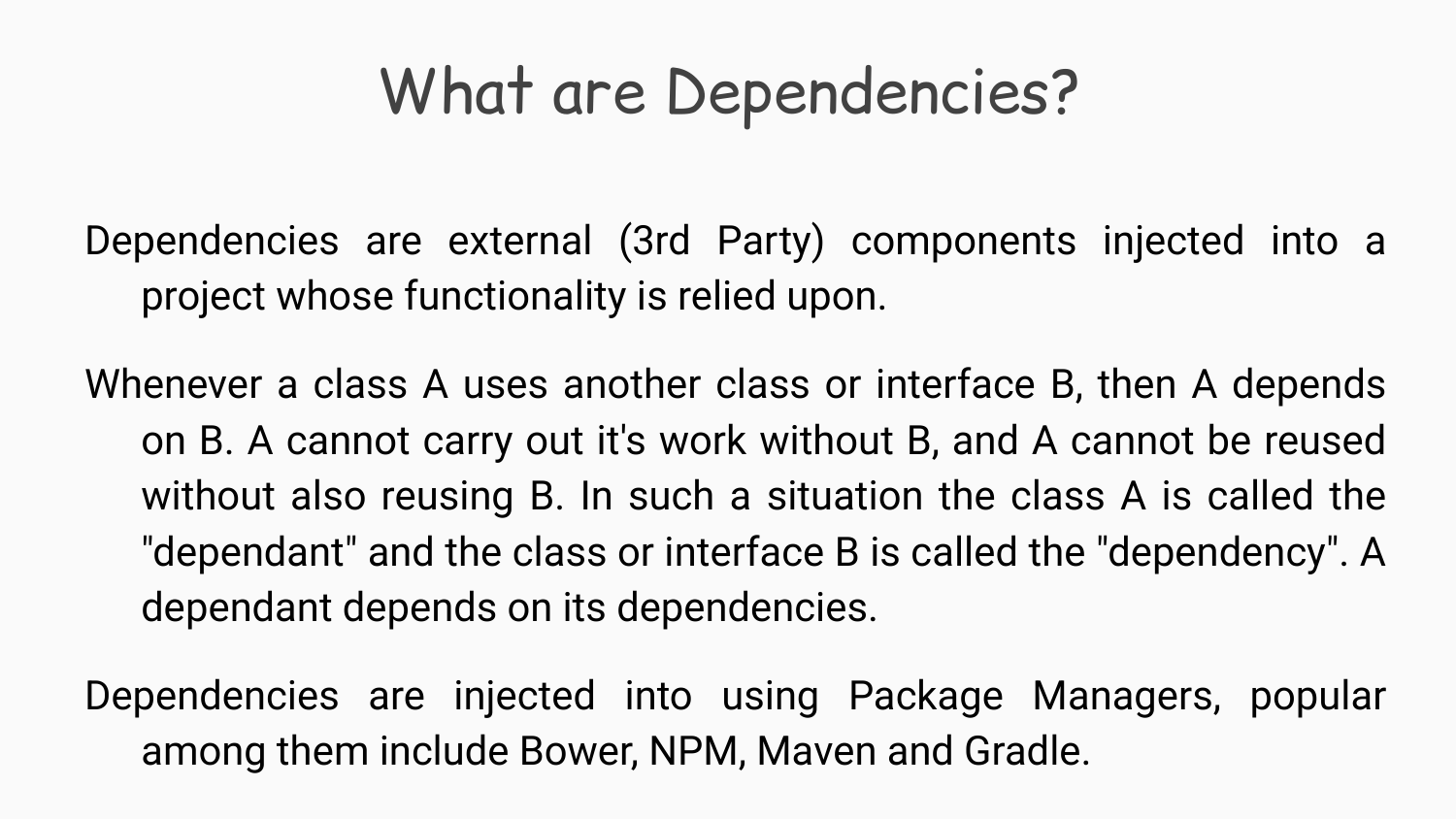

# What are Dependencies?
Dependencies are external (3rd Party) components injected into a project whose functionality is relied upon.
Whenever a class A uses another class or interface B, then A depends on B. A cannot carry out it's work without B, and A cannot be reused without also reusing B. In such a situation the class A is called the "dependant" and the class or interface B is called the "dependency". A dependant depends on its dependencies.
Dependencies are injected into using Package Managers, popular among them include Bower, NPM, Maven and Gradle.